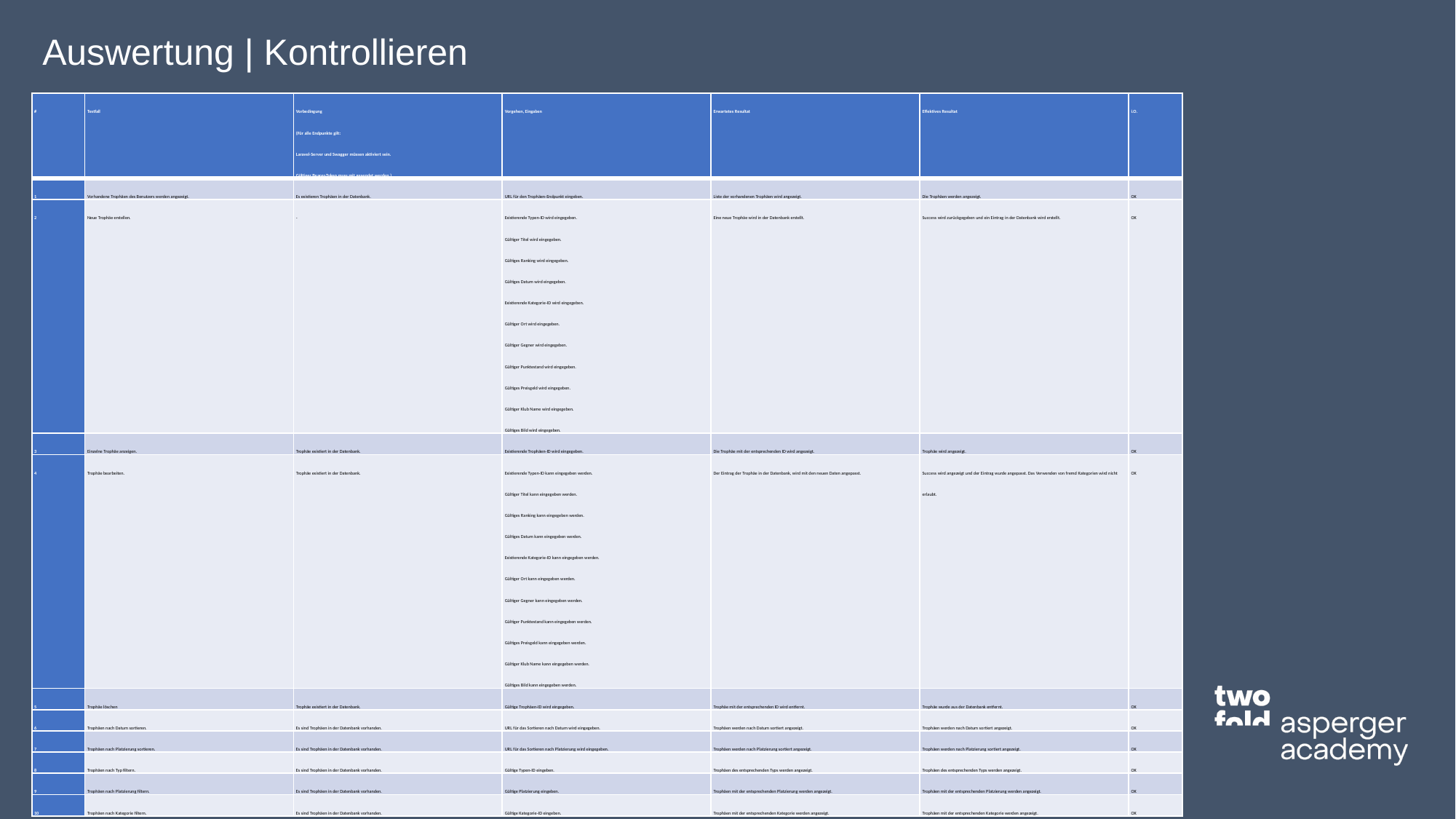

Auswertung | Kontrollieren
| # | Testfall | Vorbedingung (Für alle Endpunkte gilt: Laravel-Server und Swagger müssen aktiviert sein. Gültiger Bearer-Token muss mit gesendet werden.) | Vorgehen, Eingaben | Erwartetes Resultat | Effektives Resultat | i.O. |
| --- | --- | --- | --- | --- | --- | --- |
| 1 | Vorhandene Trophäen des Benutzers werden angezeigt. | Es existieren Trophäen in der Datenbank. | URL für den Trophäen-Endpunkt eingeben. | Liste der vorhandenen Trophäen wird angezeigt. | Die Trophäen werden angezeigt. | OK |
| 2 | Neue Trophäe erstellen. | - | Existierende Typen-ID wird eingegeben. Gültiger Titel wird eingegeben. Gültiges Ranking wird eingegeben. Gültiges Datum wird eingegeben. Existierende Kategorie-ID wird eingegeben. Gültiger Ort wird eingegeben. Gültiger Gegner wird eingegeben. Gültiger Punktestand wird eingegeben. Gültiges Preisgeld wird eingegeben. Gültiger Klub Name wird eingegeben. Gültiges Bild wird eingegeben. | Eine neue Trophäe wird in der Datenbank erstellt. | Success wird zurückgegeben und ein Eintrag in der Datenbank wird erstellt. | OK |
| 3 | Einzelne Trophäe anzeigen. | Trophäe existiert in der Datenbank. | Existierende Trophäen-ID wird eingegeben. | Die Trophäe mit der entsprechenden ID wird angezeigt. | Trophäe wird angezeigt. | OK |
| 4 | Trophäe bearbeiten. | Trophäe existiert in der Datenbank. | Existierende Typen-ID kann eingegeben werden. Gültiger Titel kann eingegeben werden. Gültiges Ranking kann eingegeben werden. Gültiges Datum kann eingegeben werden. Existierende Kategorie-ID kann eingegeben werden. Gültiger Ort kann eingegeben werden. Gültiger Gegner kann eingegeben werden. Gültiger Punktestand kann eingegeben werden. Gültiges Preisgeld kann eingegeben werden. Gültiger Klub Name kann eingegeben werden. Gültiges Bild kann eingegeben werden. | Der Eintrag der Trophäe in der Datenbank, wird mit den neuen Daten angepasst. | Success wird angezeigt und der Eintrag wurde angepasst. Das Verwenden von fremd Kategorien wird nicht erlaubt. | OK |
| 5 | Trophäe löschen | Trophäe existiert in der Datenbank. | Gültige Trophäen-ID wird eingegeben. | Trophäe mit der entsprechenden ID wird entfernt. | Trophäe wurde aus der Datenbank entfernt. | OK |
| 6 | Trophäen nach Datum sortieren. | Es sind Trophäen in der Datenbank vorhanden. | URL für das Sortieren nach Datum wird eingegeben. | Trophäen werden nach Datum sortiert angezeigt. | Trophäen werden nach Datum sortiert angezeigt. | OK |
| 7 | Trophäen nach Platzierung sortieren. | Es sind Trophäen in der Datenbank vorhanden. | URL für das Sortieren nach Platzierung wird eingegeben. | Trophäen werden nach Platzierung sortiert angezeigt. | Trophäen werden nach Platzierung sortiert angezeigt. | OK |
| 8 | Trophäen nach Typ filtern. | Es sind Trophäen in der Datenbank vorhanden. | Gültige Typen-ID eingeben. | Trophäen des entsprechenden Typs werden angezeigt. | Trophäen des entsprechenden Typs werden angezeigt. | OK |
| 9 | Trophäen nach Platzierung filtern. | Es sind Trophäen in der Datenbank vorhanden. | Gültige Platzierung eingeben. | Trophäen mit der entsprechenden Platzierung werden angezeigt. | Trophäen mit der entsprechenden Platzierung werden angezeigt. | OK |
| 10 | Trophäen nach Kategorie filtern. | Es sind Trophäen in der Datenbank vorhanden. | Gültige Kategorie-ID eingeben. | Trophäen mit der entsprechenden Kategorie werden angezeigt. | Trophäen mit der entsprechenden Kategorie werden angezeigt. | OK |
| # | Testfall | Vorbedingung | Vorgehen, Eingaben | Erwartetes Resultat | Effektives Resultat | i.O. |
| --- | --- | --- | --- | --- | --- | --- |
| 1 | Registrierung | Laravel-Server und Swagger müssen aktiviert sein. | Eine einmalige E-Mail-Adresse, ein Name und ein Passwort müssen eingegeben werden. | Es wird ein User in der Datenbank erstellt. Ein Bearer-Token wird erstellt und zurückgegeben. | Token erhalten. User erstellt. | OK |
| 2 | Anmeldung | Testfall 1 | E-Mail-Adresse und Passwort werden eingegeben. | Bearer-Token wird erstellt und zurückgegeben. | Token erhalten. | OK |
| # | Testfall | Vorbedingung | Vorgehen, Eingaben | Erwartetes Resultat | Effektives Resultat | i.O. |
| --- | --- | --- | --- | --- | --- | --- |
| 1 | Farben anzeigen | Laravel-Server und Swagger müssen aktiviert sein. | URL für Farben-End Point senden. | Liste der möglichen Farben wird zurückgegeben | Typen angezeigt. | OK |
| # | Testfall | Vorbedingung | Vorgehen, Eingaben | Erwartetes Resultat | Effektives Resultat | i.O. |
| --- | --- | --- | --- | --- | --- | --- |
| 1 | Typen anzeigen | Laravel-Server und Swagger müssen aktiviert sein. | URL für Typen-End Point senden. | Liste der möglichen Typen wird zurückgegeben | Farben angezeigt. | OK |